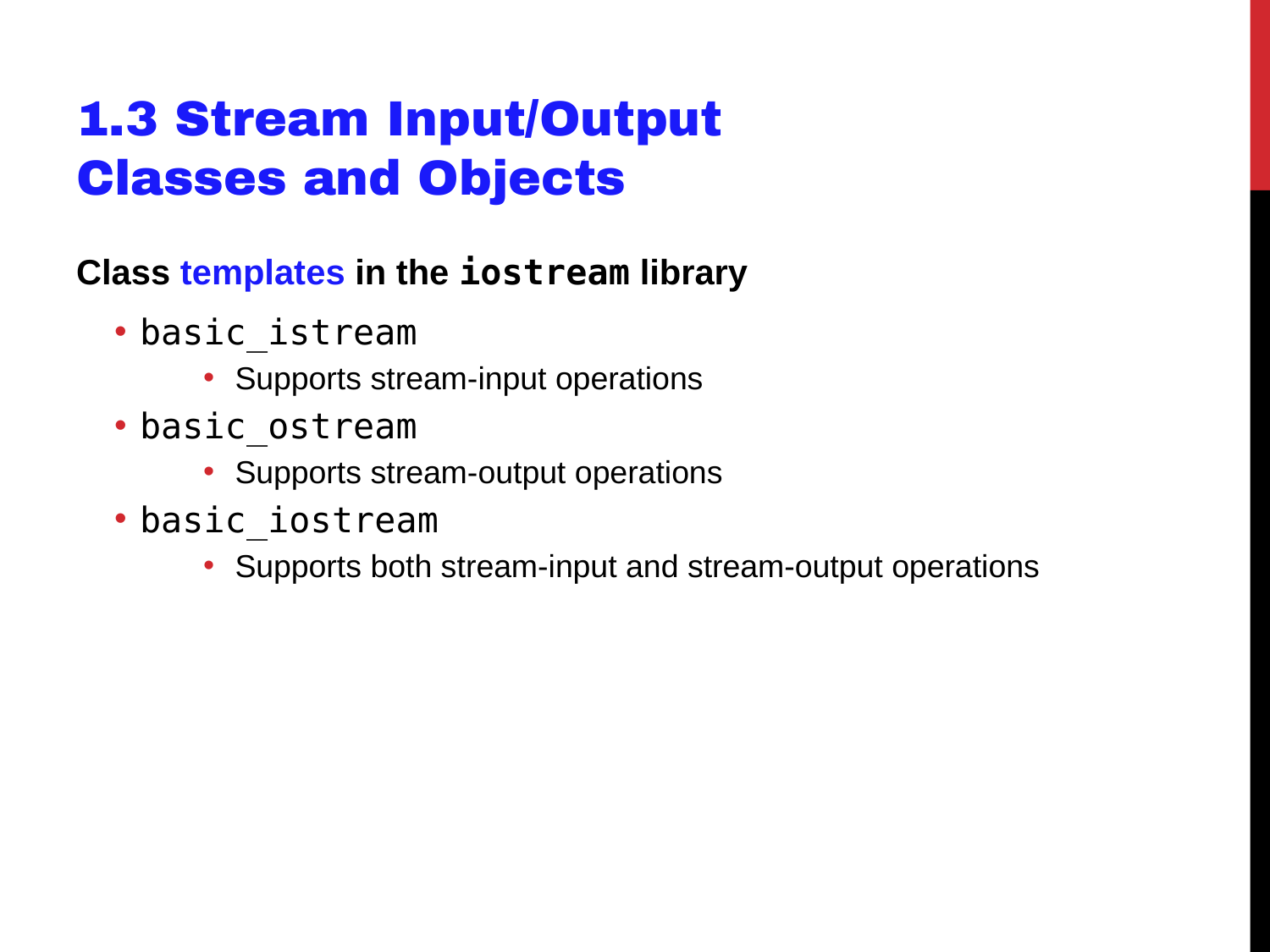

# 1.3 Stream Input/Output Classes and Objects
Class templates in the iostream library
basic_istream
Supports stream-input operations
basic_ostream
Supports stream-output operations
basic_iostream
Supports both stream-input and stream-output operations